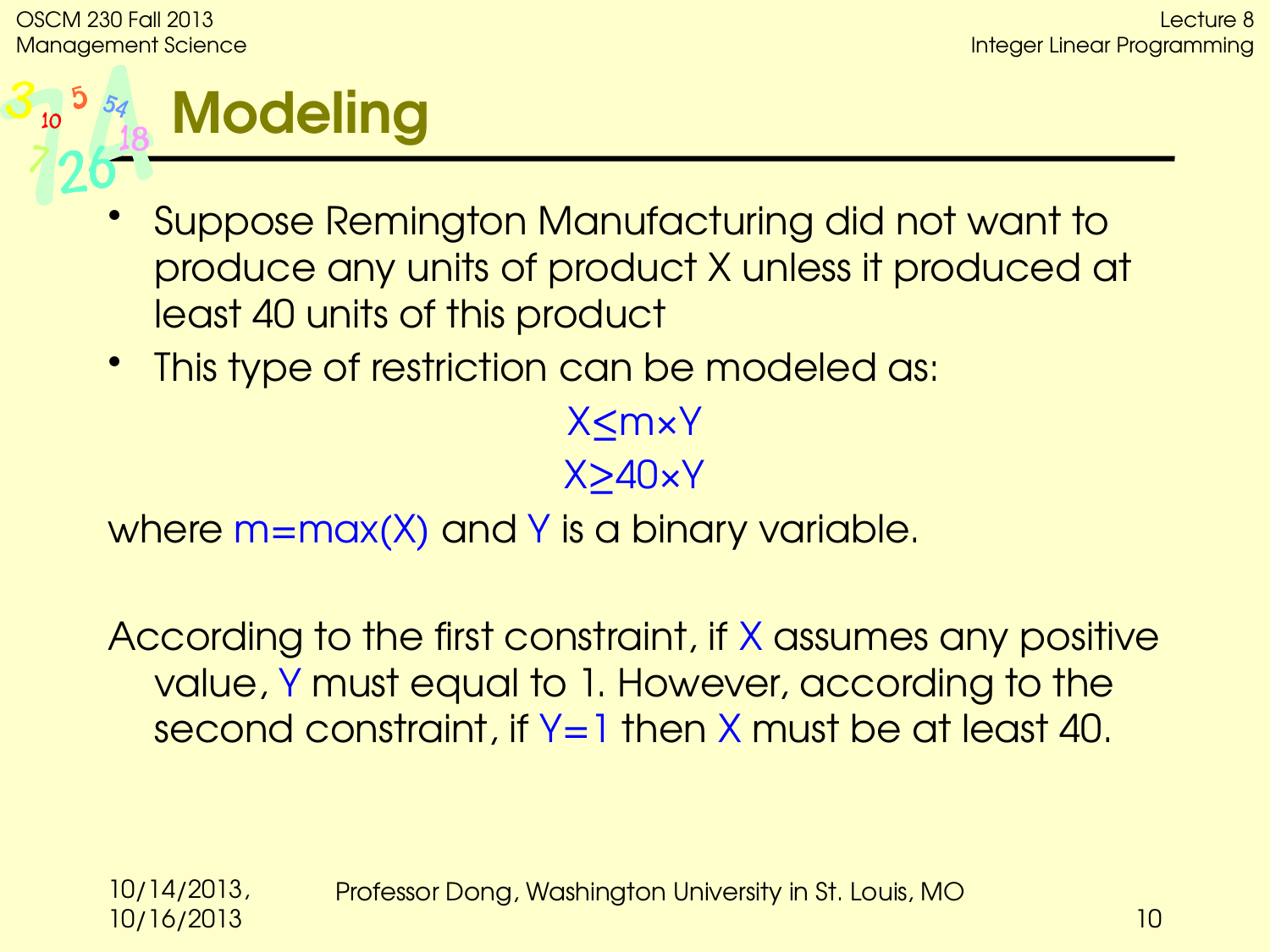

# Modeling
Suppose Remington Manufacturing did not want to produce any units of product X unless it produced at least 40 units of this product
This type of restriction can be modeled as:
X≤m×Y
X≥40×Y
where m=max(X) and Y is a binary variable.

According to the first constraint, if X assumes any positive value, Y must equal to 1. However, according to the second constraint, if Y=1 then X must be at least 40.
10/14/2013,    10/16/2013

10
Professor Dong, Washington University in St. Louis, MO